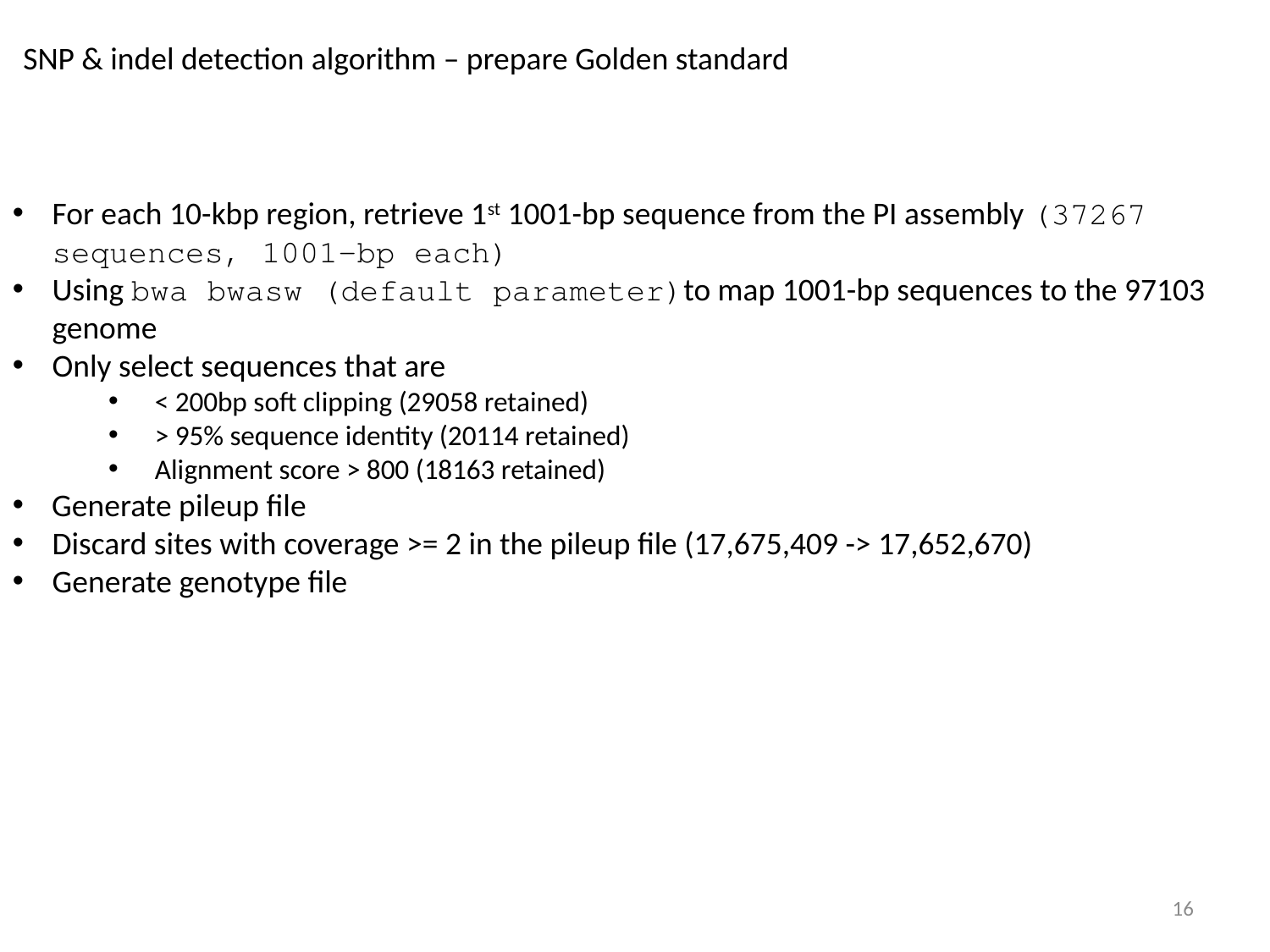

SNP & indel detection algorithm – prepare Golden standard
For each 10-kbp region, retrieve 1st 1001-bp sequence from the PI assembly (37267 sequences, 1001-bp each)
Using bwa bwasw (default parameter)to map 1001-bp sequences to the 97103 genome
Only select sequences that are
< 200bp soft clipping (29058 retained)
> 95% sequence identity (20114 retained)
Alignment score > 800 (18163 retained)
Generate pileup file
Discard sites with coverage >= 2 in the pileup file (17,675,409 -> 17,652,670)
Generate genotype file

16